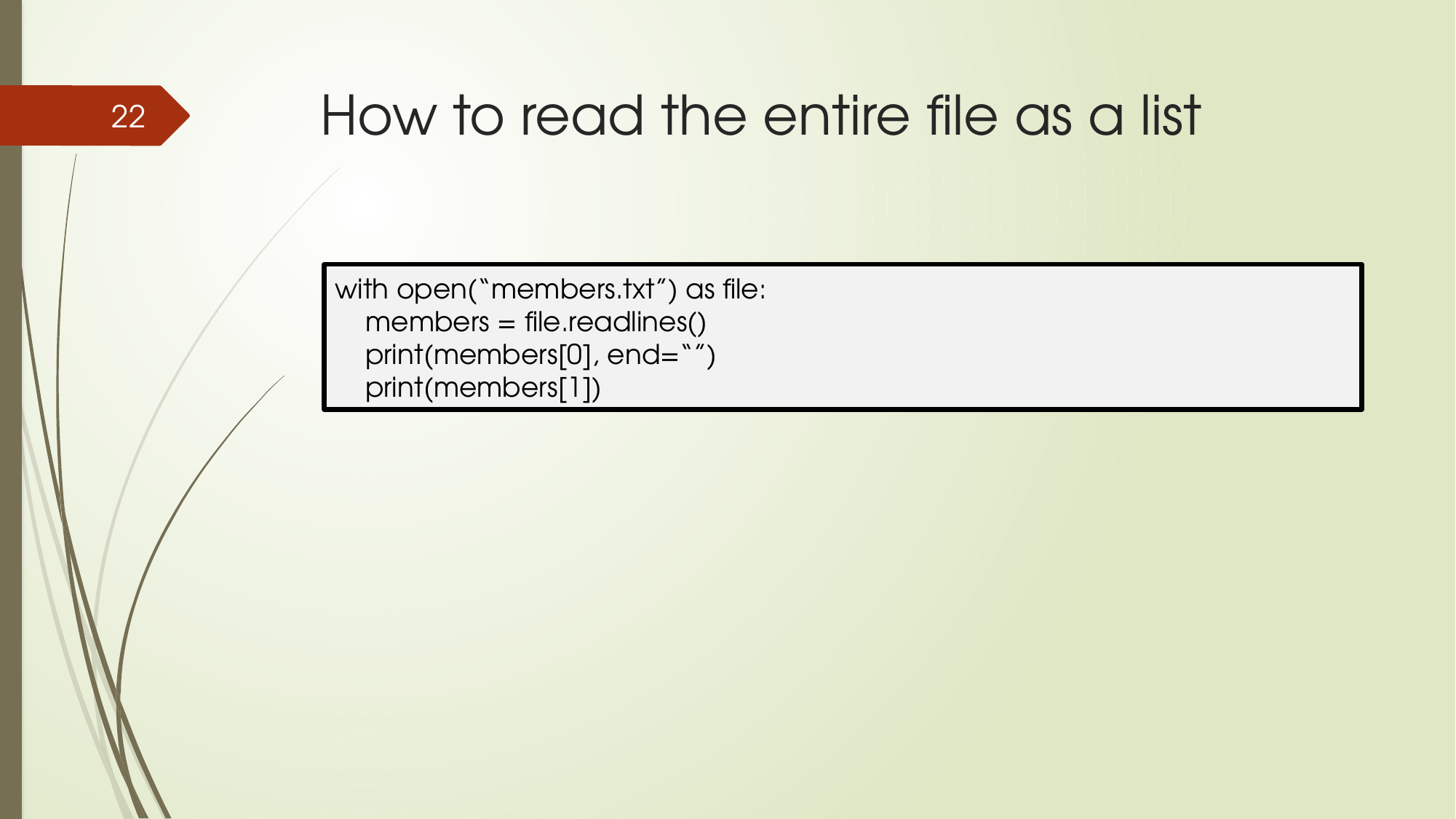

# How to read the entire file as a list
22

with open(“members.txt”) as file:
    members = file.readlines()
    print(members[0], end=“”)
    print(members[1])